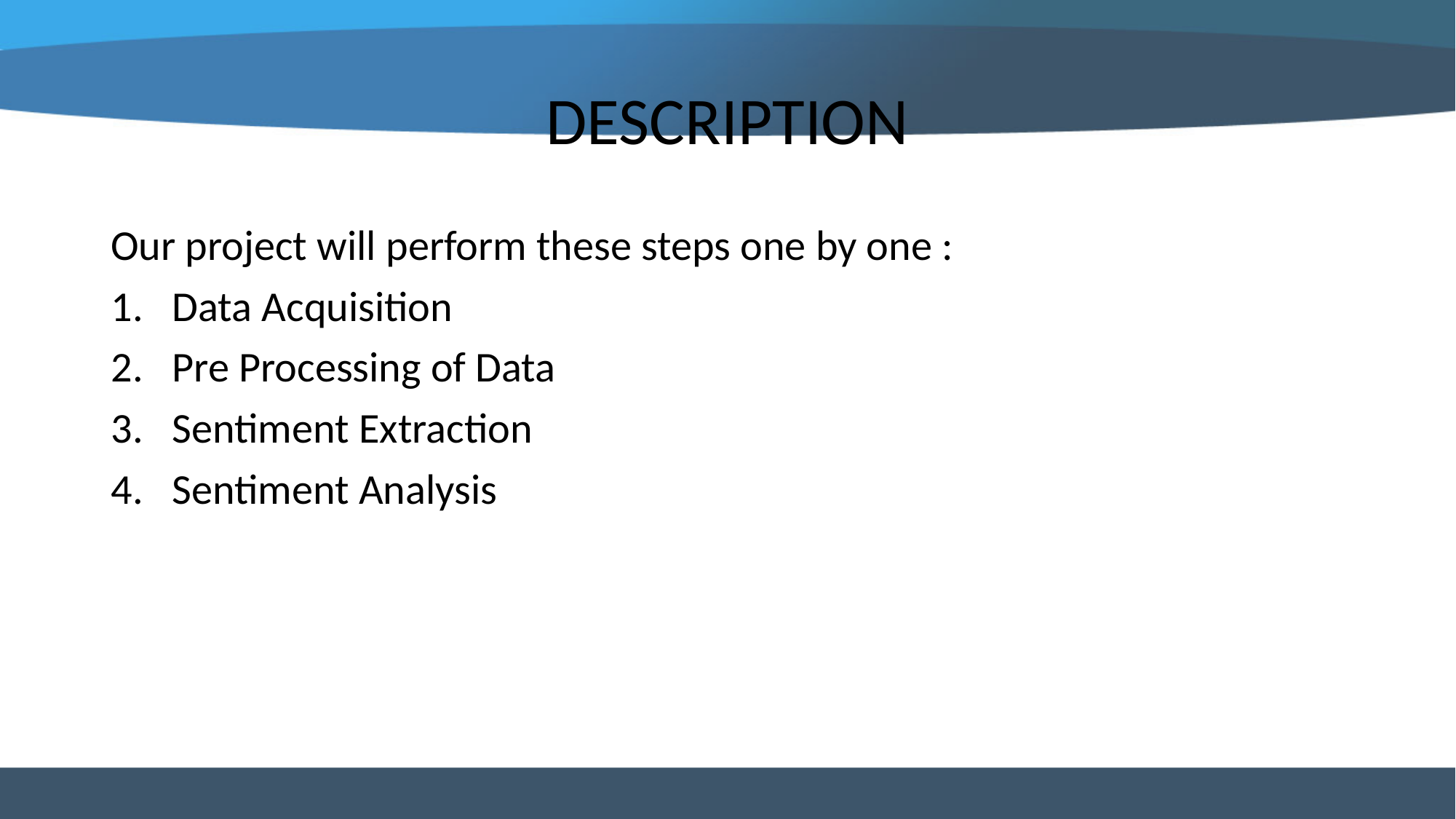

# DESCRIPTION
Our project will perform these steps one by one :
Data Acquisition
Pre Processing of Data
Sentiment Extraction
Sentiment Analysis